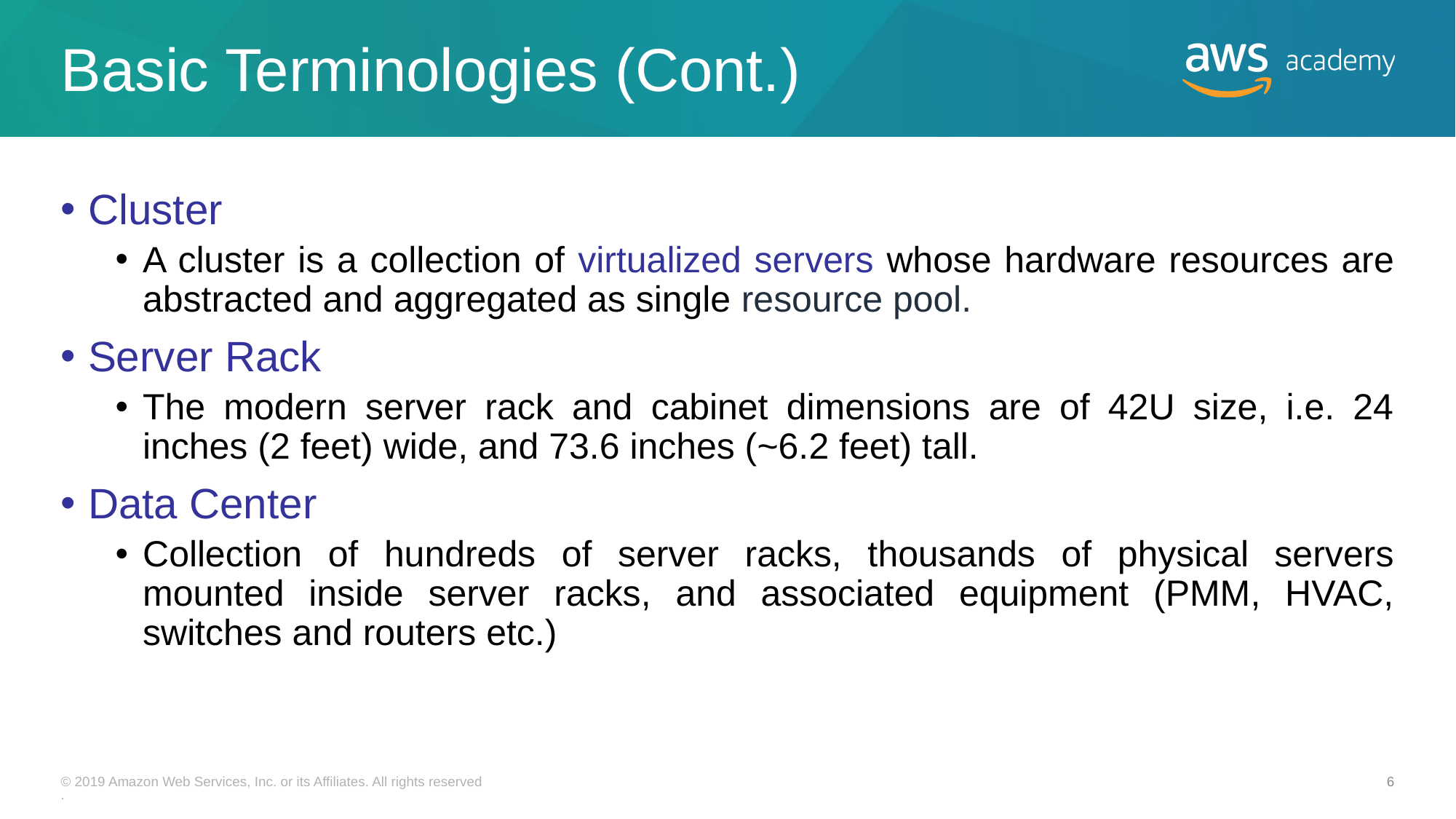

# Basic Terminologies (Cont.)
Cluster
A cluster is a collection of virtualized servers whose hardware resources are abstracted and aggregated as single resource pool.
Server Rack
The modern server rack and cabinet dimensions are of 42U size, i.e. 24 inches (2 feet) wide, and 73.6 inches (~6.2 feet) tall.
Data Center
Collection of hundreds of server racks, thousands of physical servers mounted inside server racks, and associated equipment (PMM, HVAC, switches and routers etc.)
© 2019 Amazon Web Services, Inc. or its Affiliates. All rights reserved.
6